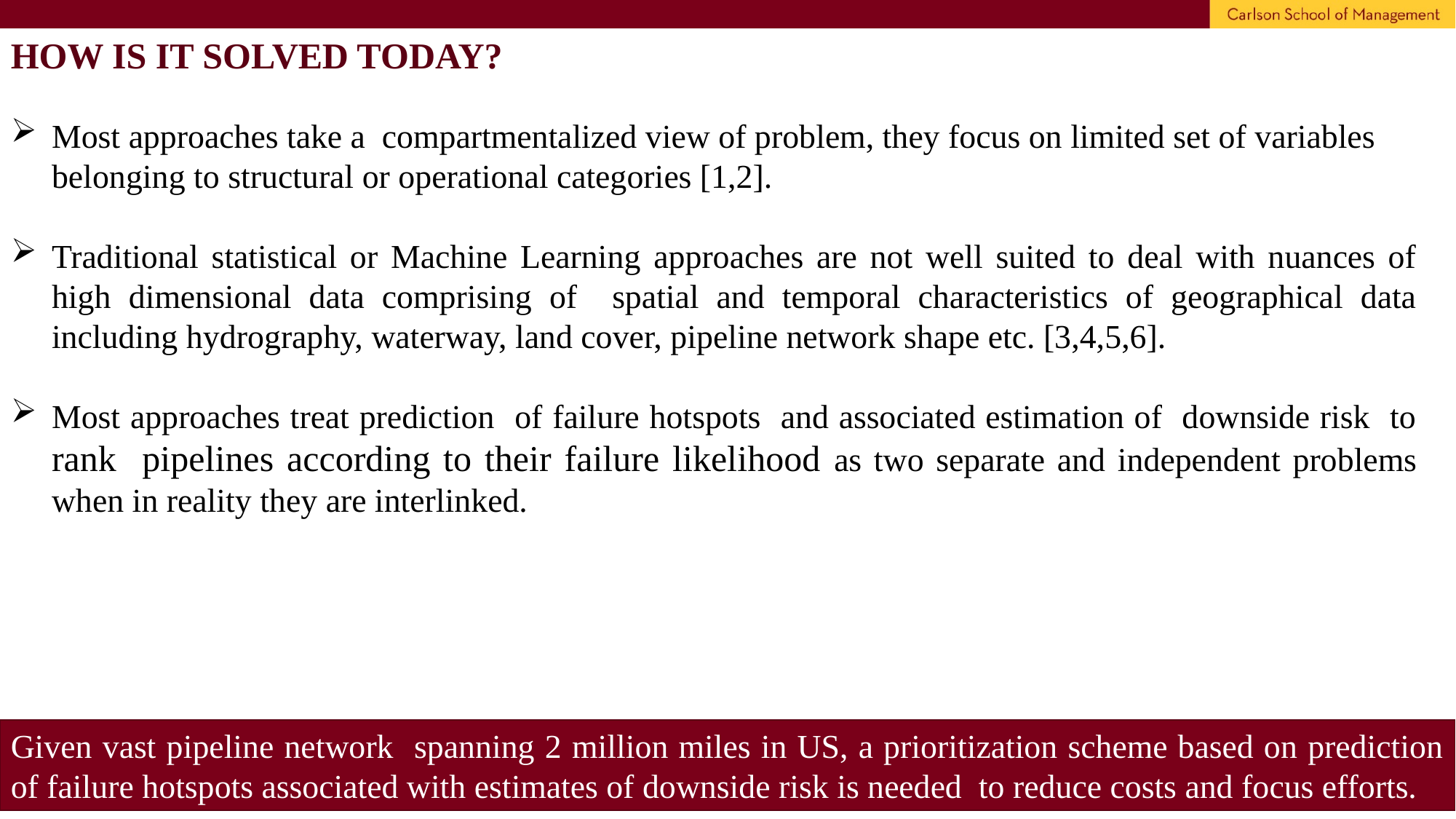

HOW IS IT SOLVED TODAY?

Most approaches take a  compartmentalized view of problem, they focus on limited set of variables belonging to structural or operational categories [1,2].

Traditional statistical or Machine Learning approaches are not well suited to deal with nuances of high dimensional data comprising of  spatial and temporal characteristics of geographical data including hydrography, waterway, land cover, pipeline network shape etc. [3,4,5,6].

Most approaches treat prediction  of failure hotspots  and associated estimation of  downside risk  to rank  pipelines according to their failure likelihood as two separate and independent problems when in reality they are interlinked.

Given vast pipeline network  spanning 2 million miles in US, a prioritization scheme based on prediction of failure hotspots associated with estimates of downside risk is needed  to reduce costs and focus efforts.